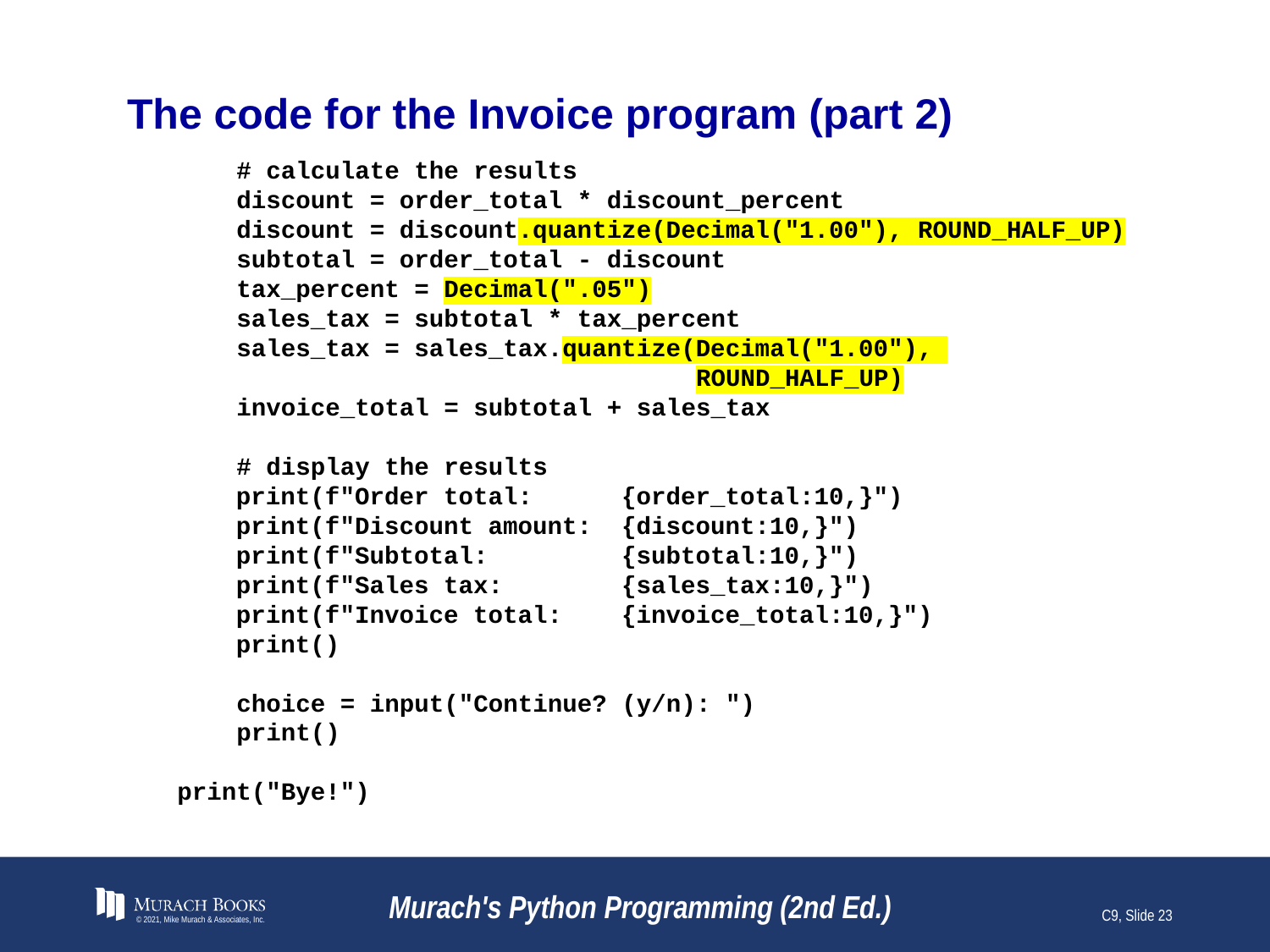

# The code for the Invoice program (part 2)
    # calculate the results
    discount = order_total * discount_percent
    discount = discount.quantize(Decimal("1.00"), ROUND_HALF_UP)
    subtotal = order_total - discount
    tax_percent = Decimal(".05")
    sales_tax = subtotal * tax_percent
    sales_tax = sales_tax.quantize(Decimal("1.00"),
                                   ROUND_HALF_UP)
    invoice_total = subtotal + sales_tax

    # display the results
    print(f"Order total:      {order_total:10,}")
    print(f"Discount amount:  {discount:10,}")
    print(f"Subtotal:         {subtotal:10,}")
    print(f"Sales tax:        {sales_tax:10,}")
    print(f"Invoice total:    {invoice_total:10,}")
    print()

    choice = input("Continue? (y/n): ")
    print()

print("Bye!")
© 2021, Mike Murach & Associates, Inc.
Murach's Python Programming (2nd Ed.)

C9, Slide 23